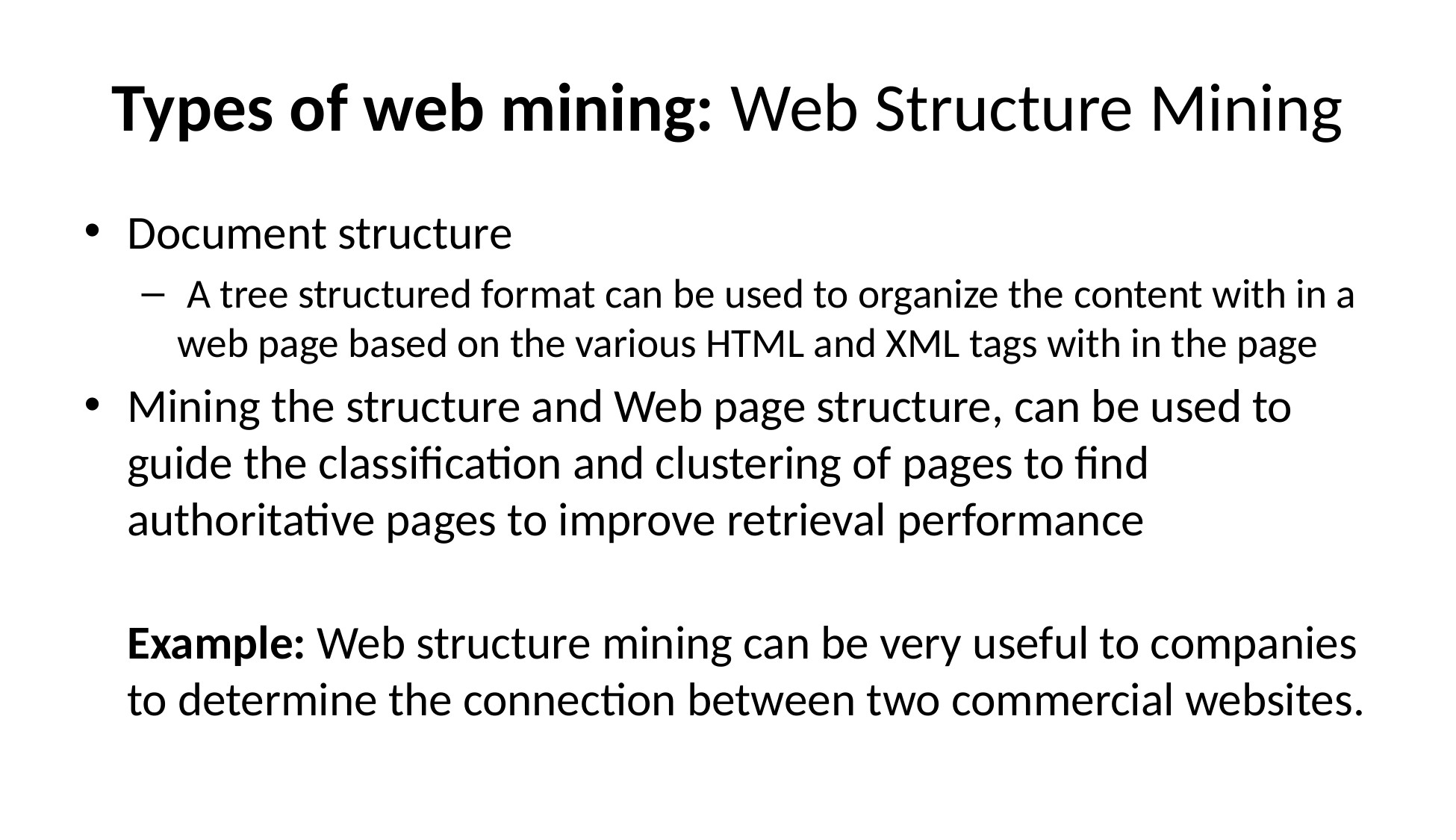

# Types of web mining: Web Structure Mining
Document structure
 A tree structured format can be used to organize the content with in a web page based on the various HTML and XML tags with in the page
Mining the structure and Web page structure, can be used to guide the classification and clustering of pages to find authoritative pages to improve retrieval performance
Example: Web structure mining can be very useful to companies to determine the connection between two commercial websites.